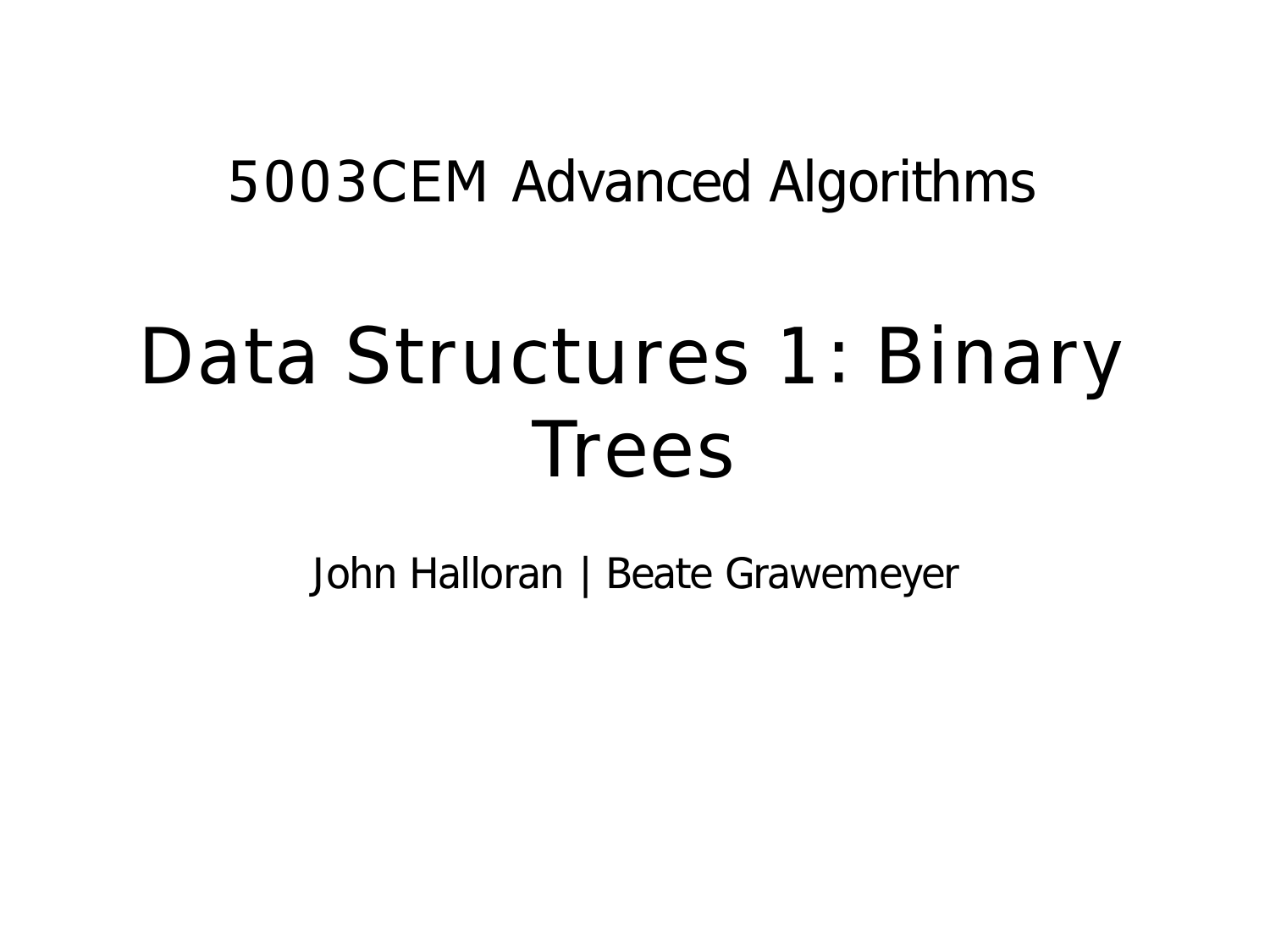

5003CEM Advanced Algorithms
# Data Structures 1: Binary Trees
John Halloran | Beate Grawemeyer